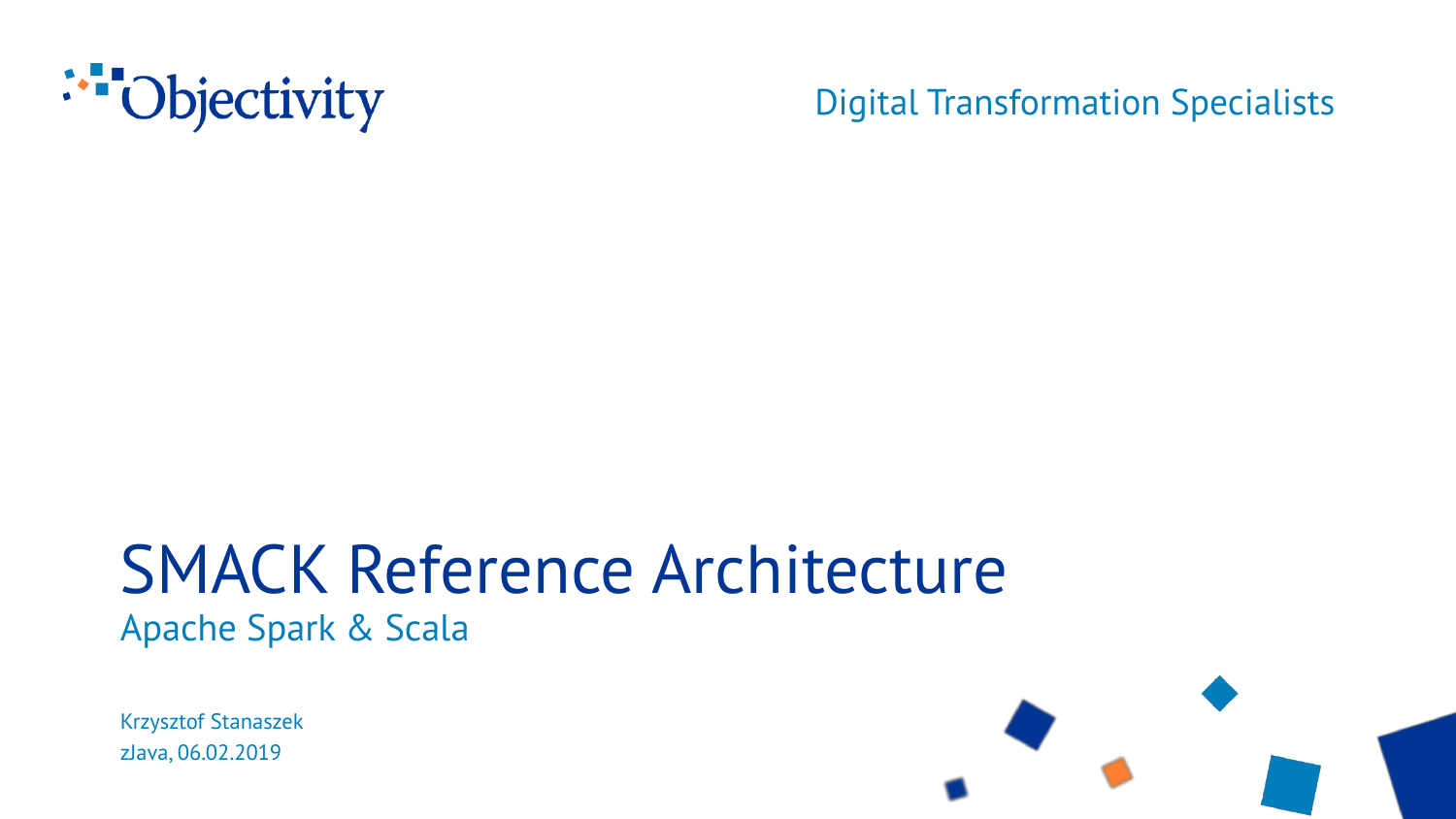

# SMACK Reference Architecture
Apache Spark & Scala

Krzysztof Stanaszek
zJava, 06.02.2019